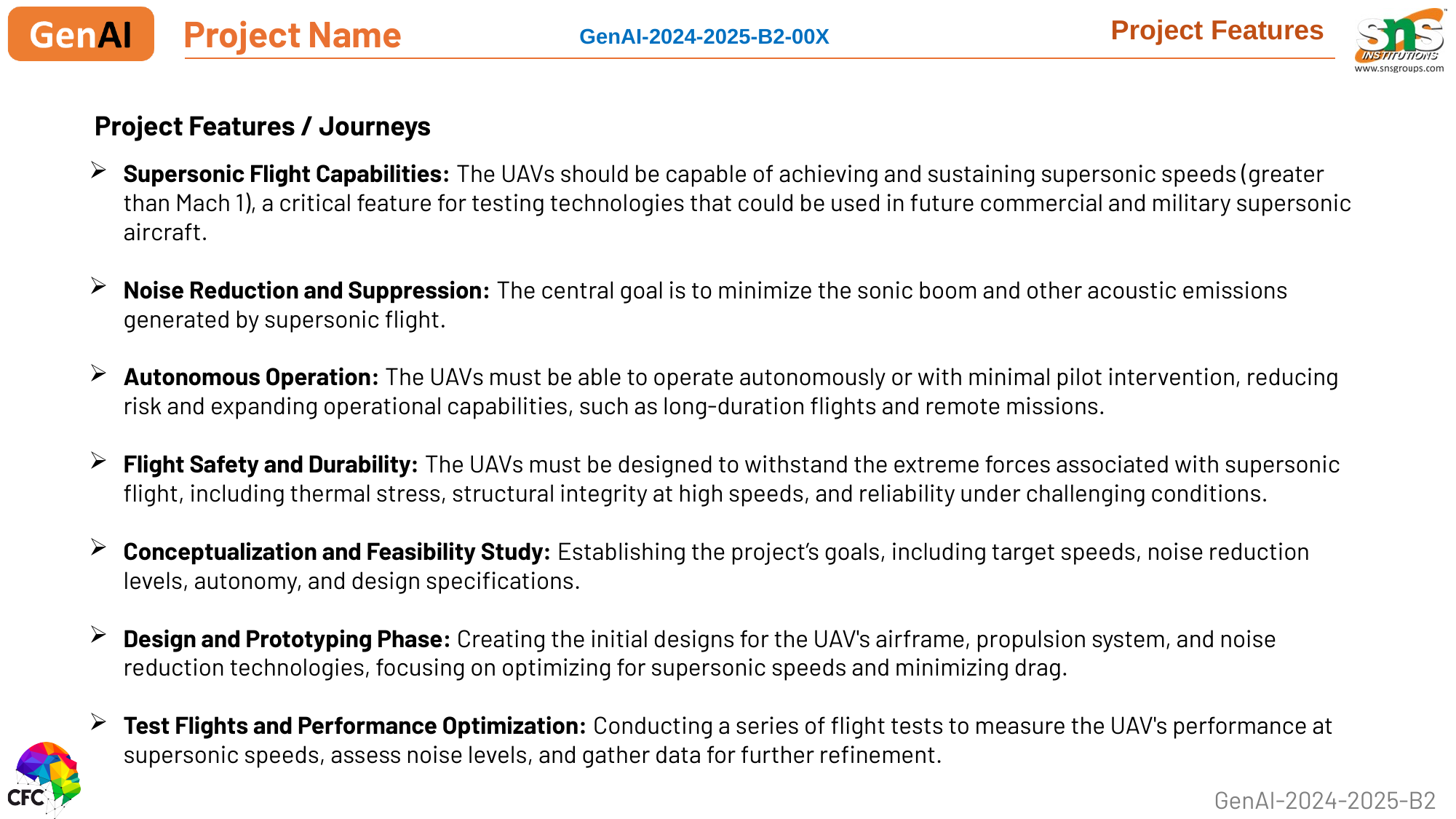

Project Name
Project Features

GenAI-2024-2025-B2-00X
Project Features / Journeys
Supersonic Flight Capabilities: The UAVs should be capable of achieving and sustaining supersonic speeds (greater than Mach 1), a critical feature for testing technologies that could be used in future commercial and military supersonic aircraft.

Noise Reduction and Suppression: The central goal is to minimize the sonic boom and other acoustic emissions generated by supersonic flight.

Autonomous Operation: The UAVs must be able to operate autonomously or with minimal pilot intervention, reducing risk and expanding operational capabilities, such as long-duration flights and remote missions.

Flight Safety and Durability: The UAVs must be designed to withstand the extreme forces associated with supersonic flight, including thermal stress, structural integrity at high speeds, and reliability under challenging conditions.

Conceptualization and Feasibility Study: Establishing the project’s goals, including target speeds, noise reduction levels, autonomy, and design specifications.

Design and Prototyping Phase: Creating the initial designs for the UAV's airframe, propulsion system, and noise reduction technologies, focusing on optimizing for supersonic speeds and minimizing drag.

Test Flights and Performance Optimization: Conducting a series of flight tests to measure the UAV's performance at supersonic speeds, assess noise levels, and gather data for further refinement.